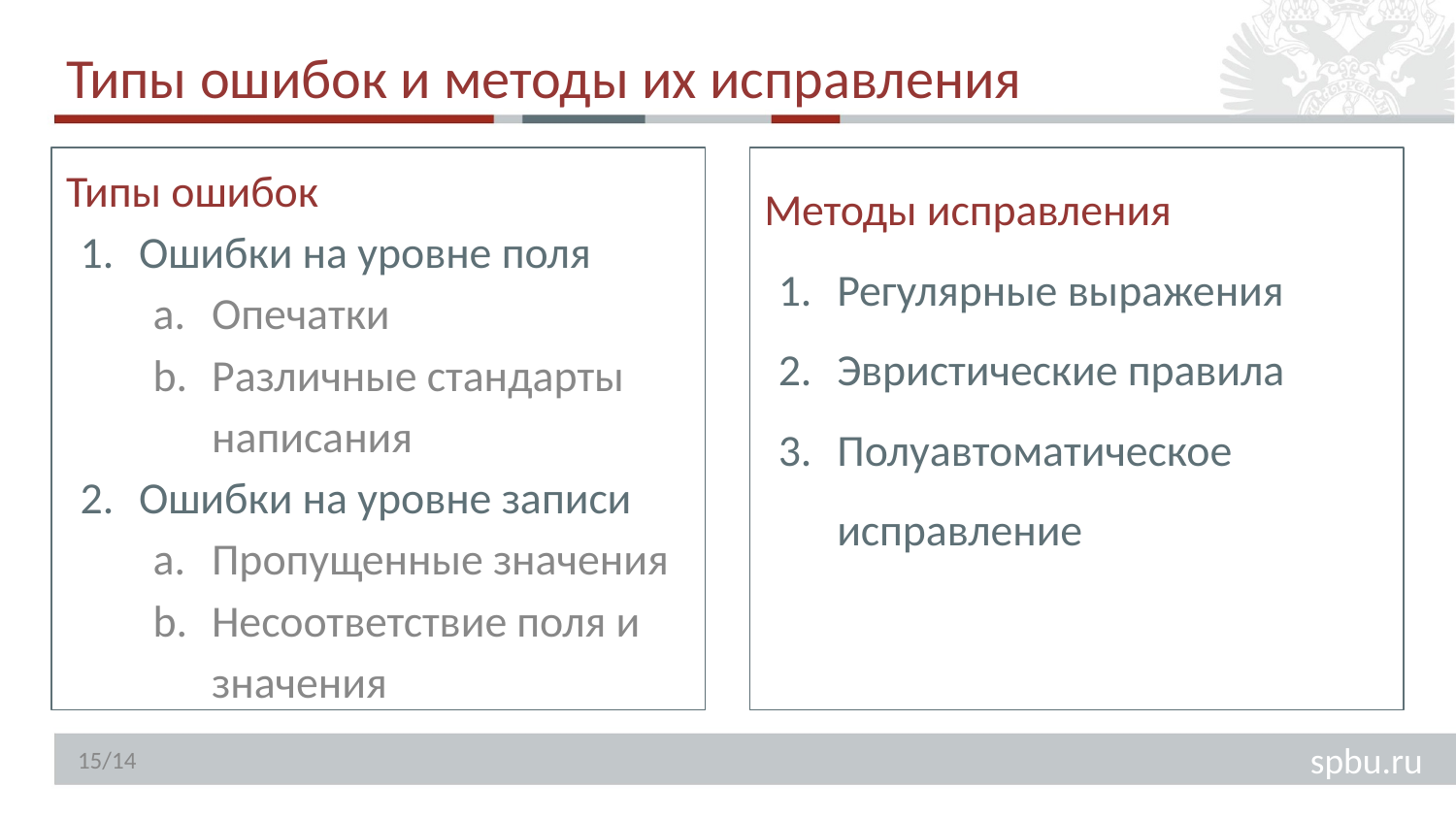

# Типы ошибок и методы их исправления
Типы ошибок
Ошибки на уровне поля
Опечатки
Различные стандарты написания
Ошибки на уровне записи
Пропущенные значения
Несоответствие поля и значения
Методы исправления
Регулярные выражения
Эвристические правила
Полуавтоматическое исправление
15/14